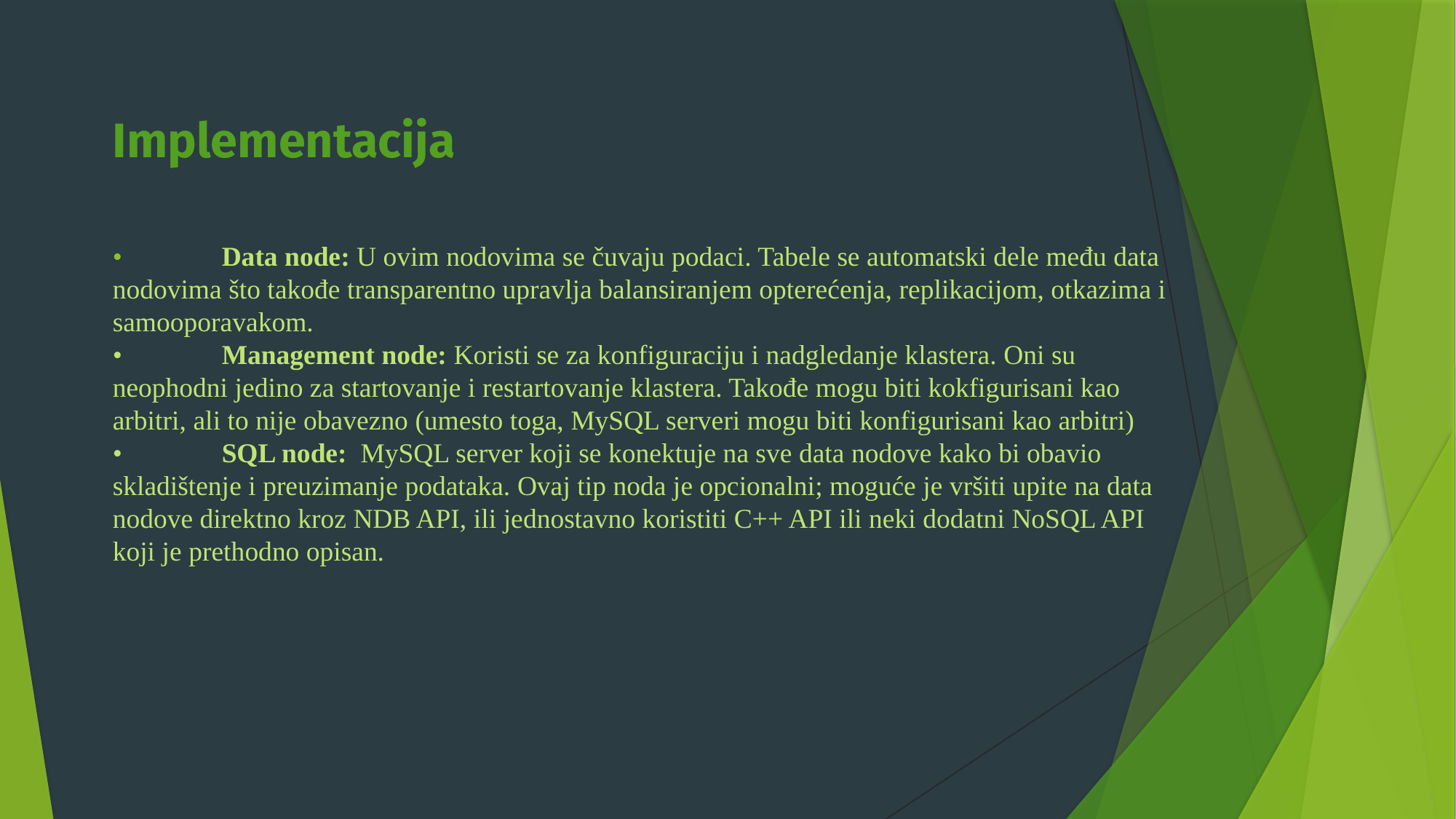

Implementacija
•	Data node: U ovim nodovima se čuvaju podaci. Tabele se automatski dele među data nodovima što takođe transparentno upravlja balansiranjem opterećenja, replikacijom, otkazima i samooporavakom.
•	Management node: Koristi se za konfiguraciju i nadgledanje klastera. Oni su neophodni jedino za startovanje i restartovanje klastera. Takođe mogu biti kokfigurisani kao arbitri, ali to nije obavezno (umesto toga, MySQL serveri mogu biti konfigurisani kao arbitri)
•	SQL node:  MySQL server koji se konektuje na sve data nodove kako bi obavio skladištenje i preuzimanje podataka. Ovaj tip noda je opcionalni; moguće je vršiti upite na data nodove direktno kroz NDB API, ili jednostavno koristiti C++ API ili neki dodatni NoSQL API koji je prethodno opisan.